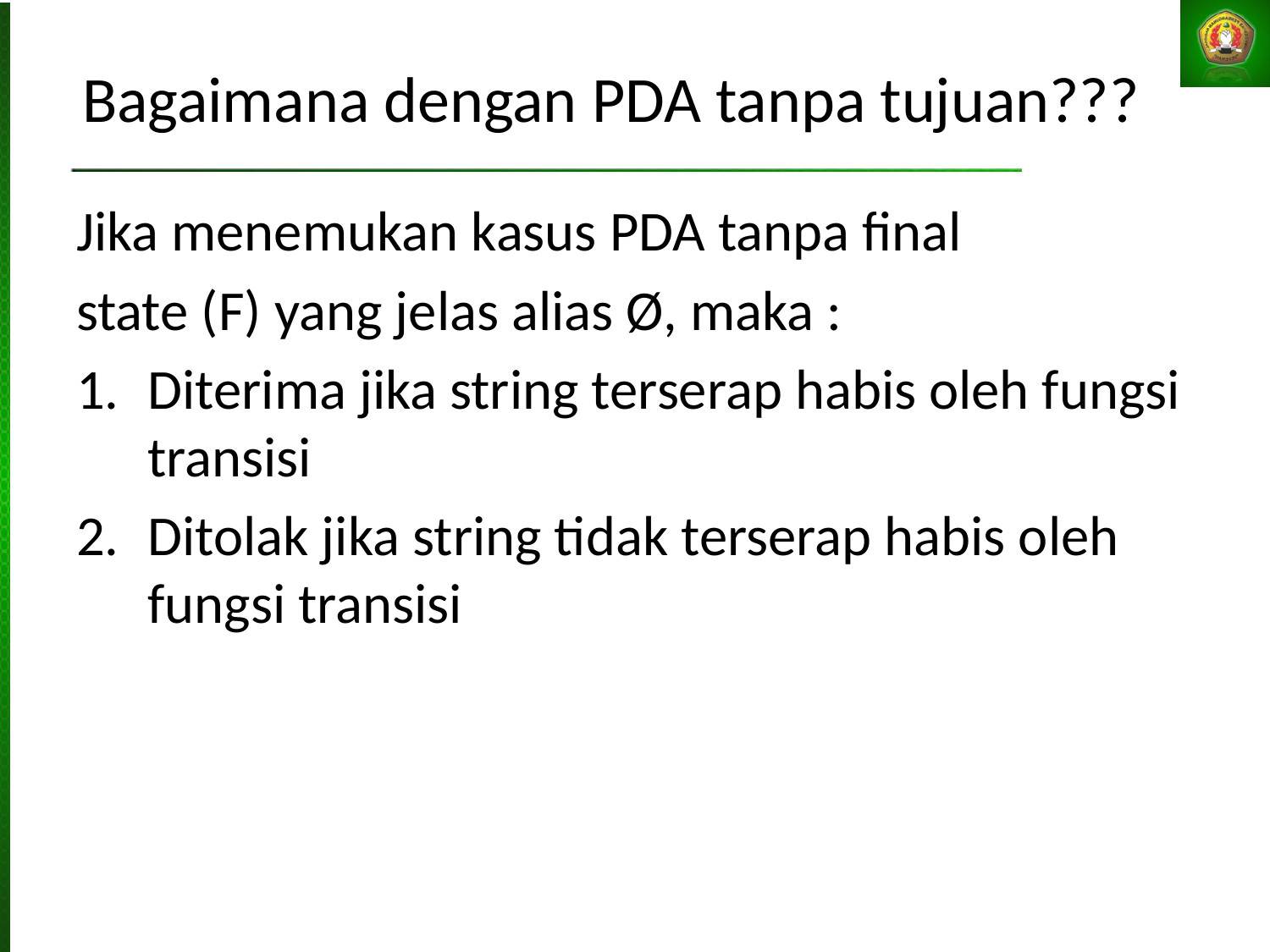

# Bagaimana dengan PDA tanpa tujuan???
Jika menemukan kasus PDA tanpa final
state (F) yang jelas alias Ø, maka :
Diterima jika string terserap habis oleh fungsi transisi
Ditolak jika string tidak terserap habis oleh fungsi transisi